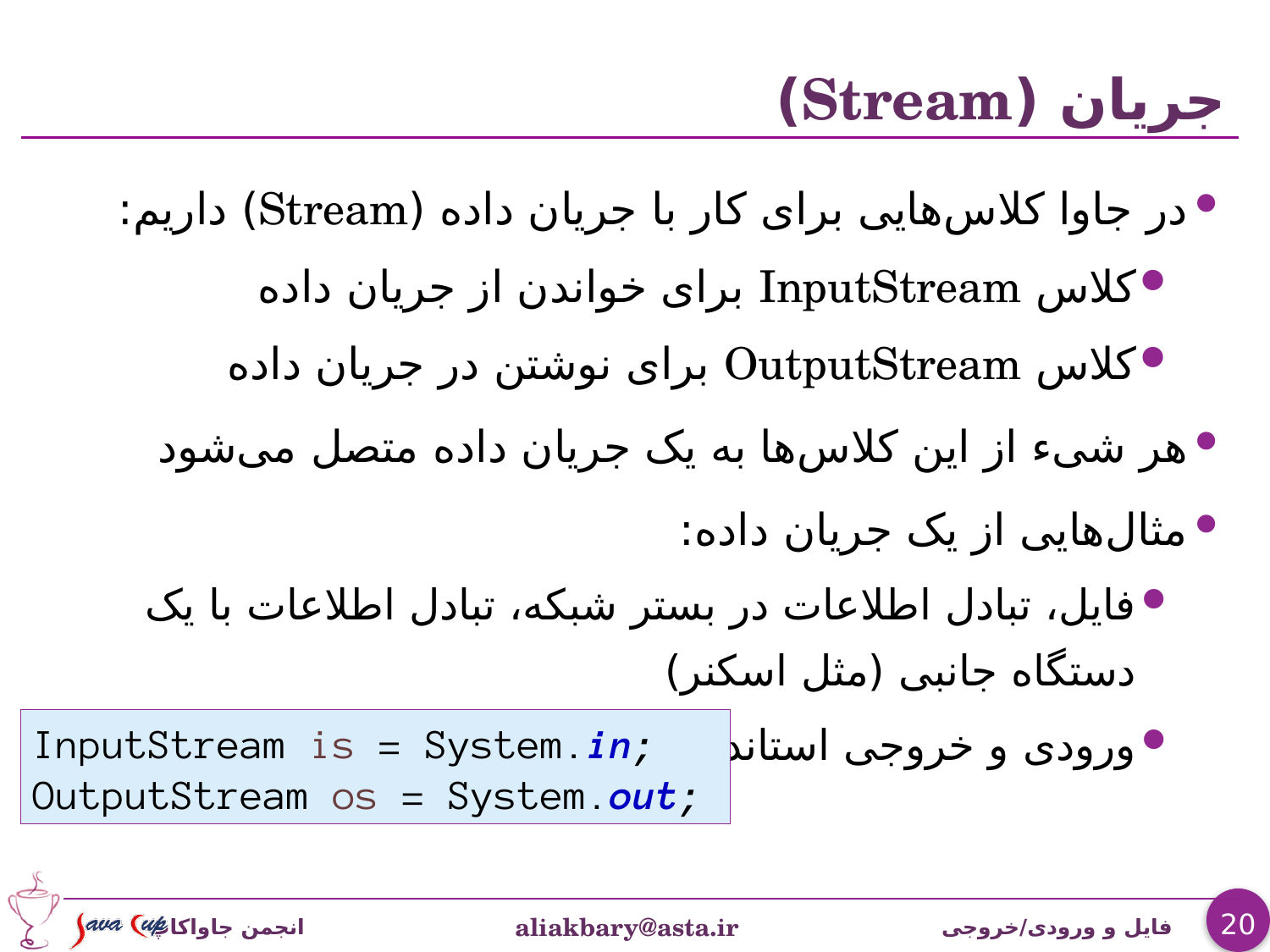

# جریان (Stream)
در جاوا کلاس‌هایی برای کار با جریان داده (Stream) داریم:
کلاس InputStream برای خواندن از جریان داده
کلاس OutputStream برای نوشتن در جریان داده
هر شیء از این کلاس‌ها به یک جریان داده متصل می‌شود
مثال‌هایی از یک جریان داده:
فایل، تبادل اطلاعات در بستر شبکه، تبادل اطلاعات با یک دستگاه جانبی (مثل اسکنر)
ورودی و خروجی استاندارد:
InputStream is = System.in;
OutputStream os = System.out;